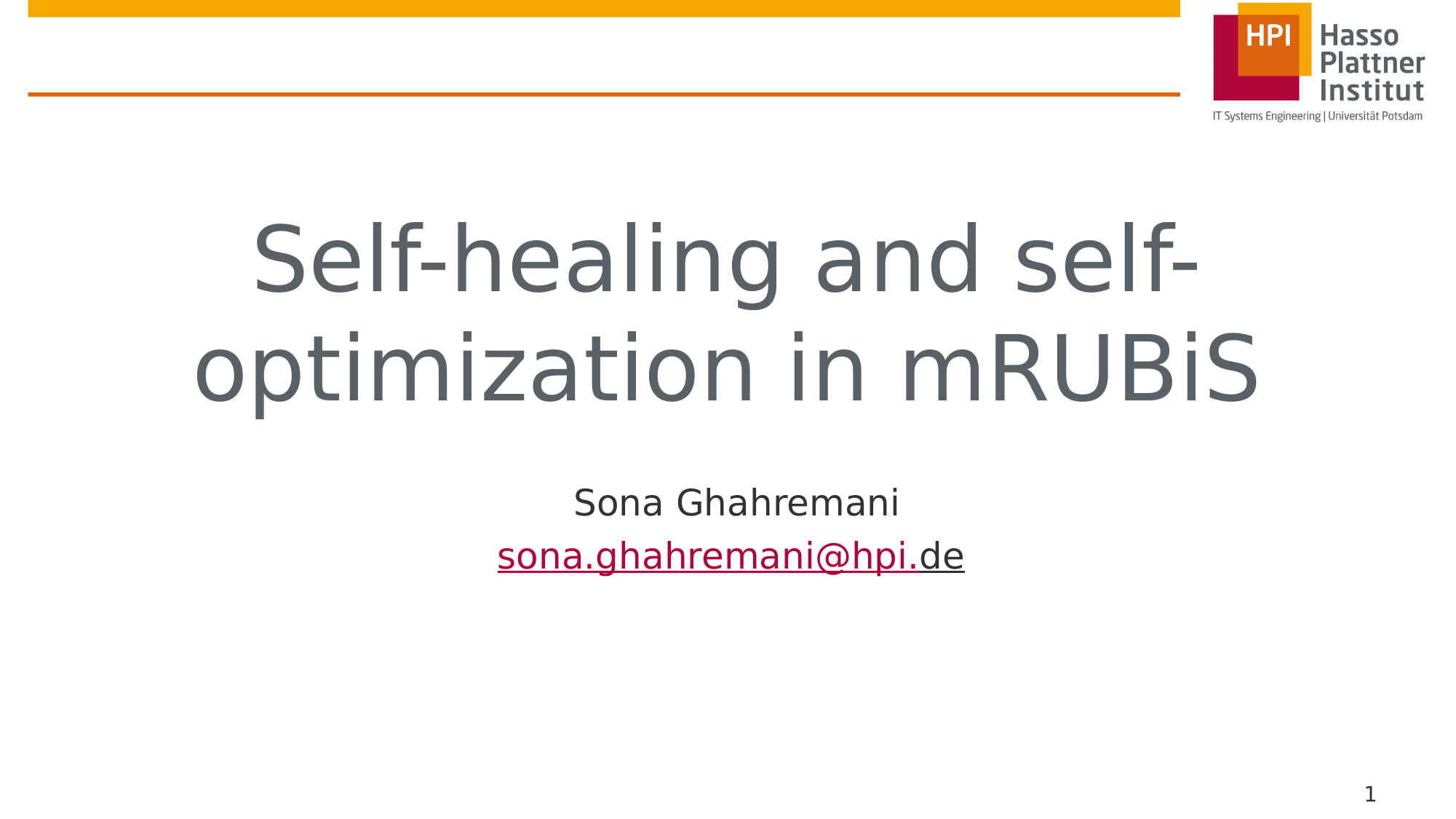

# Self-healing and self-optimization in mRUBiS

Sona Ghahremani
sona.ghahremani@hpi.de
1